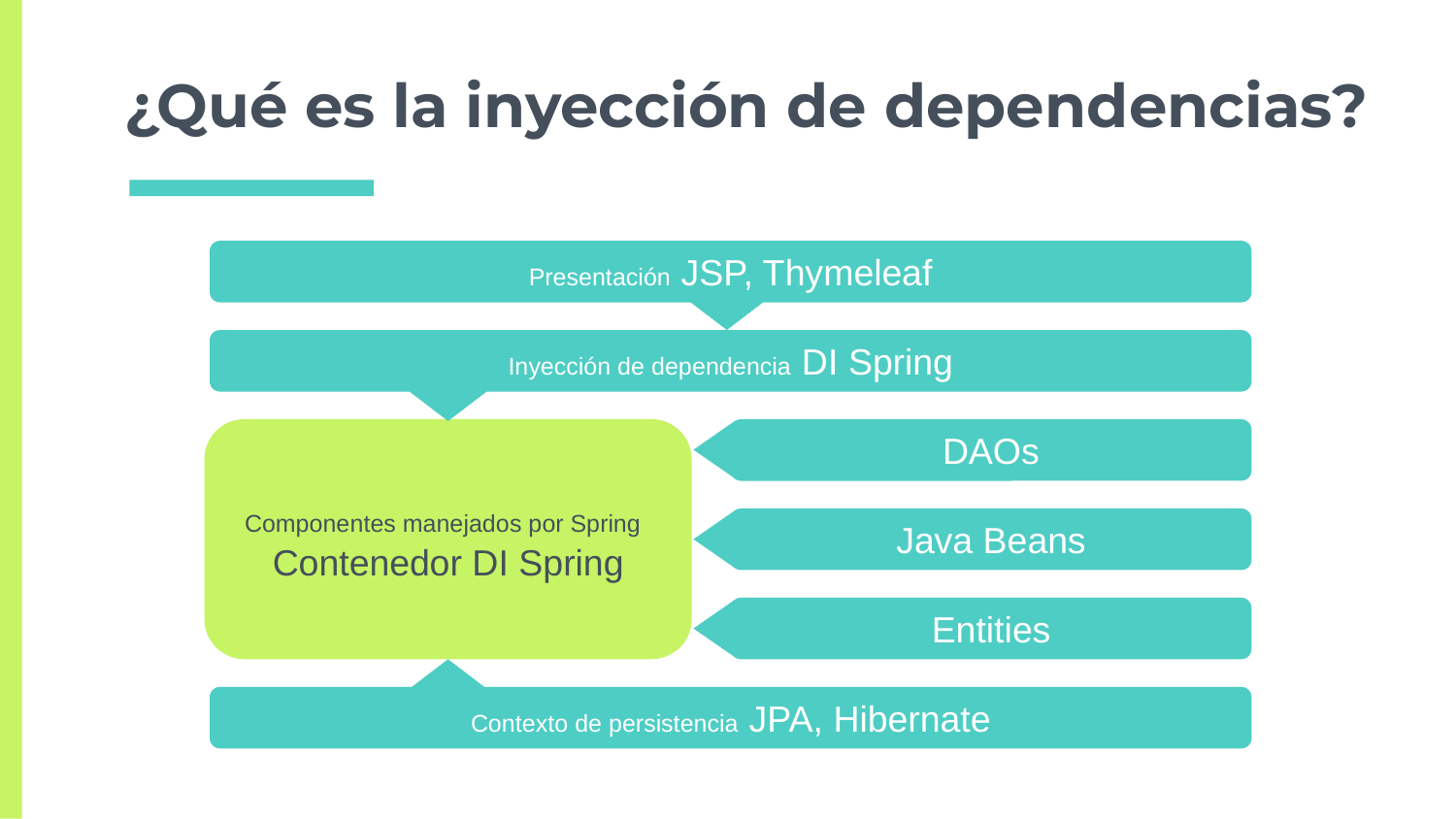

# ¿Qué es la inyección de dependencias?

Presentación JSP, Thymeleaf

Inyección de dependencia DI Spring

Componentes manejados por Spring
Contenedor DI Spring

DAOs

Java Beans

Entities

Contexto de persistencia JPA, Hibernate